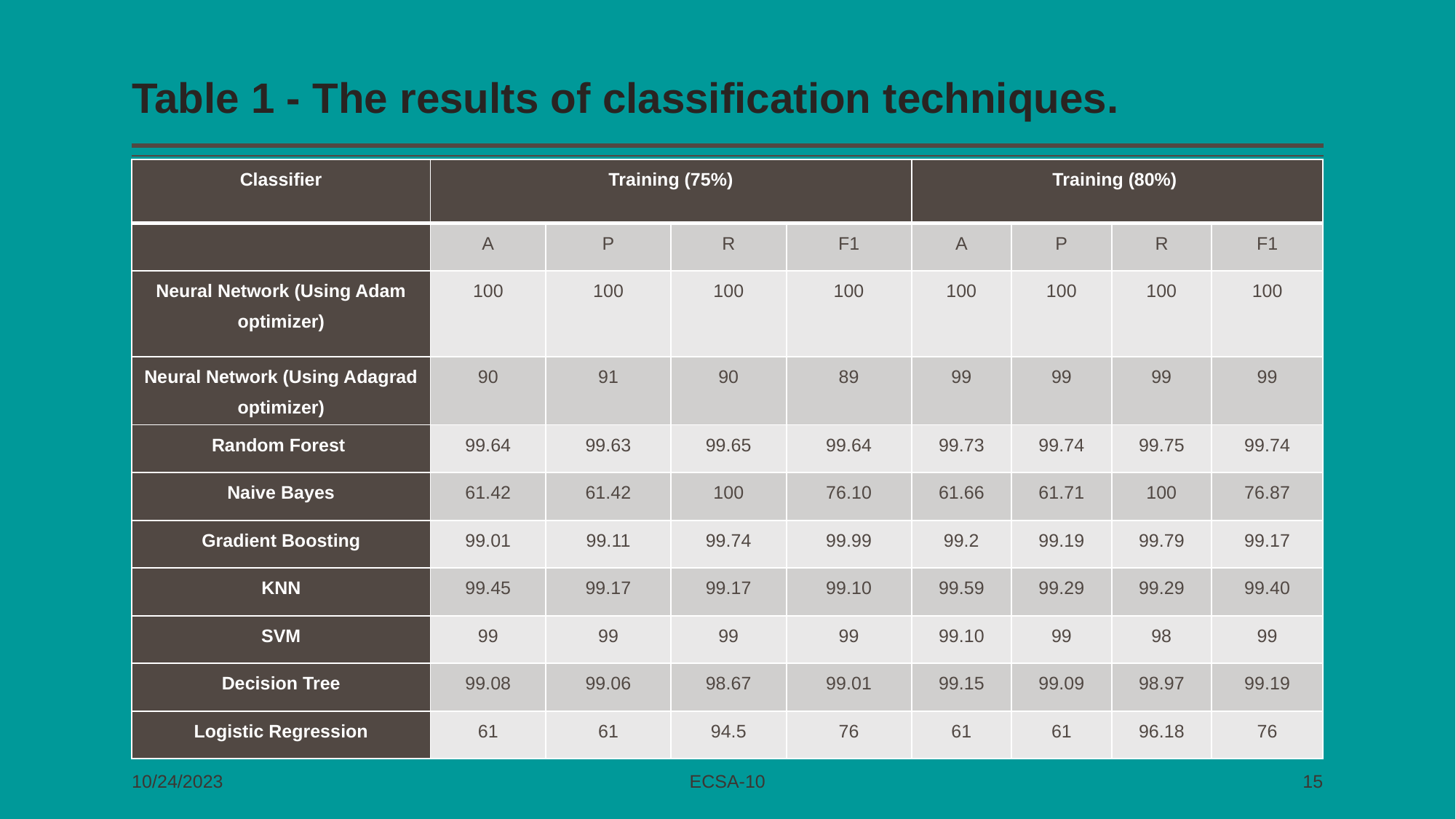

# Table 1 - The results of classification techniques.
| Classifier | Training (75%) |  |  |  | Training (80%) |  |  |  |
| --- | --- | --- | --- | --- | --- | --- | --- | --- |
|  | A | P | R | F1 | A | P | R | F1 |
| Neural Network (Using Adam optimizer) | 100 | 100 | 100 | 100 | 100 | 100 | 100 | 100 |
| Neural Network (Using Adagrad optimizer) | 90 | 91 | 90 | 89 | 99 | 99 | 99 | 99 |
| Random Forest | 99.64 | 99.63 | 99.65 | 99.64 | 99.73 | 99.74 | 99.75 | 99.74 |
| Naive Bayes | 61.42 | 61.42 | 100 | 76.10 | 61.66 | 61.71 | 100 | 76.87 |
| Gradient Boosting | 99.01 | 99.11 | 99.74 | 99.99 | 99.2 | 99.19 | 99.79 | 99.17 |
| KNN | 99.45 | 99.17 | 99.17 | 99.10 | 99.59 | 99.29 | 99.29 | 99.40 |
| SVM | 99 | 99 | 99 | 99 | 99.10 | 99 | 98 | 99 |
| Decision Tree | 99.08 | 99.06 | 98.67 | 99.01 | 99.15 | 99.09 | 98.97 | 99.19 |
| Logistic Regression | 61 | 61 | 94.5 | 76 | 61 | 61 | 96.18 | 76 |
ECSA-10
10/24/2023
15